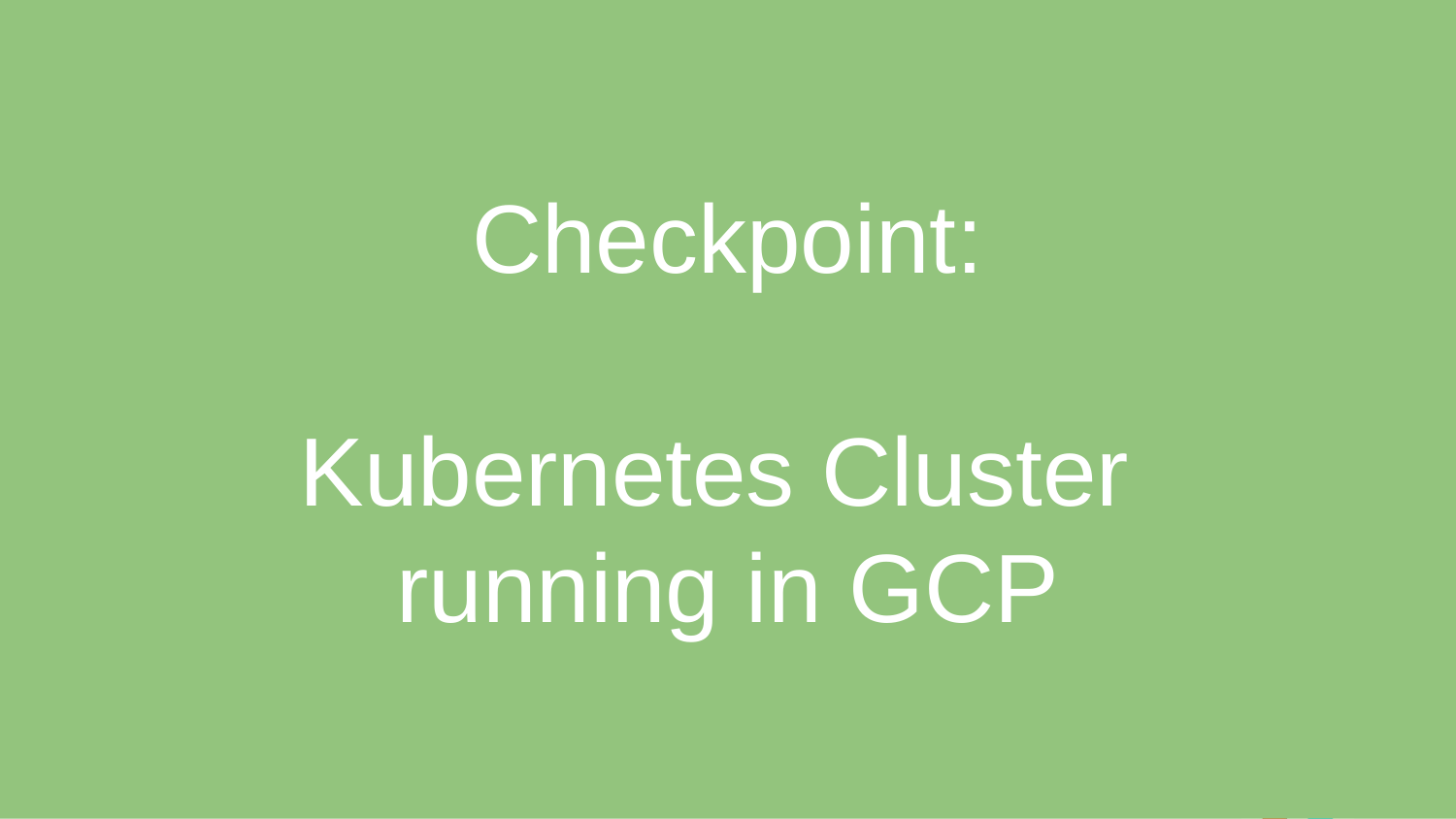

Checkpoint:

Kubernetes Cluster
running in GCP
12